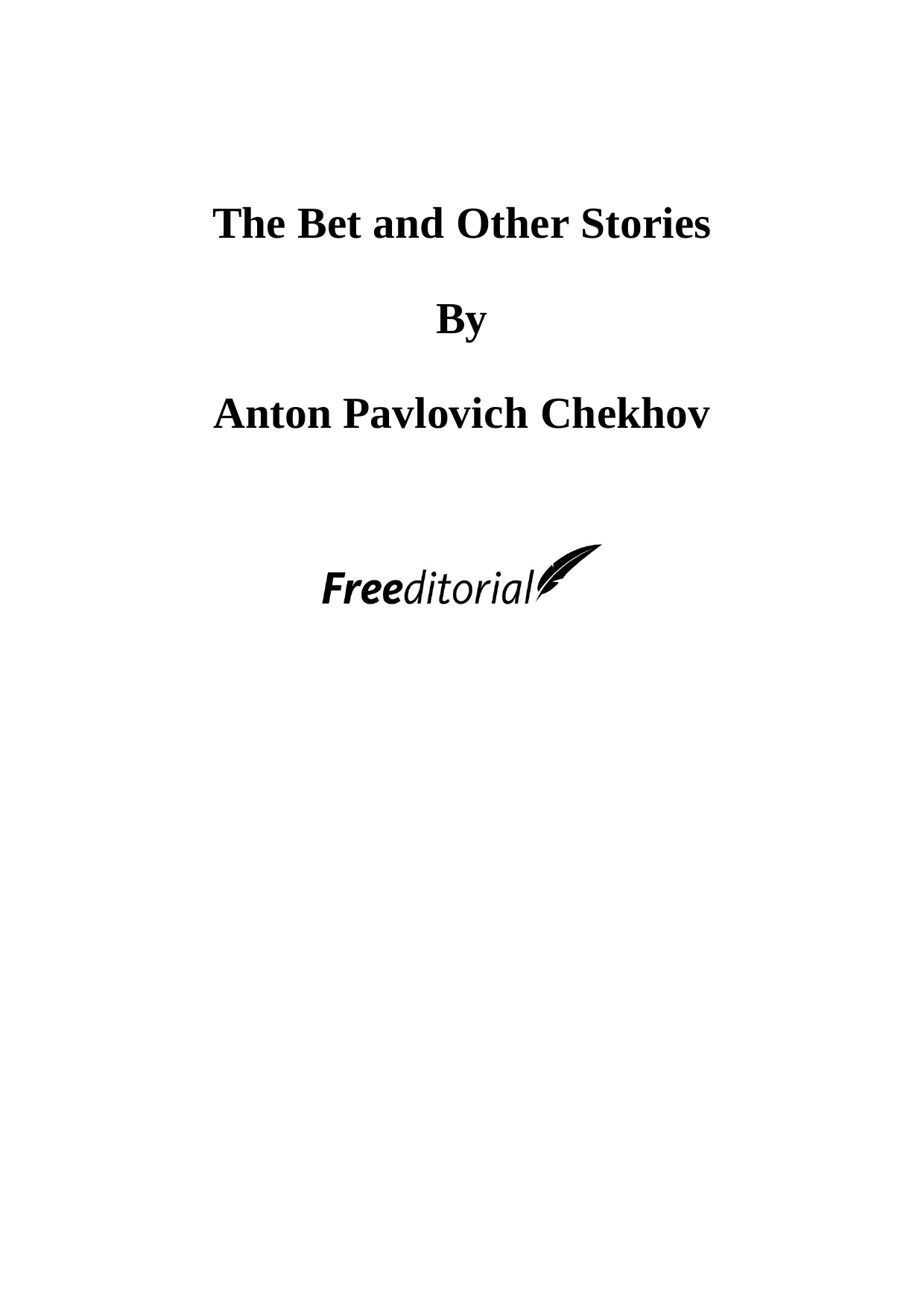

The Bet and Other Stories
By
Anton Pavlovich Chekhov